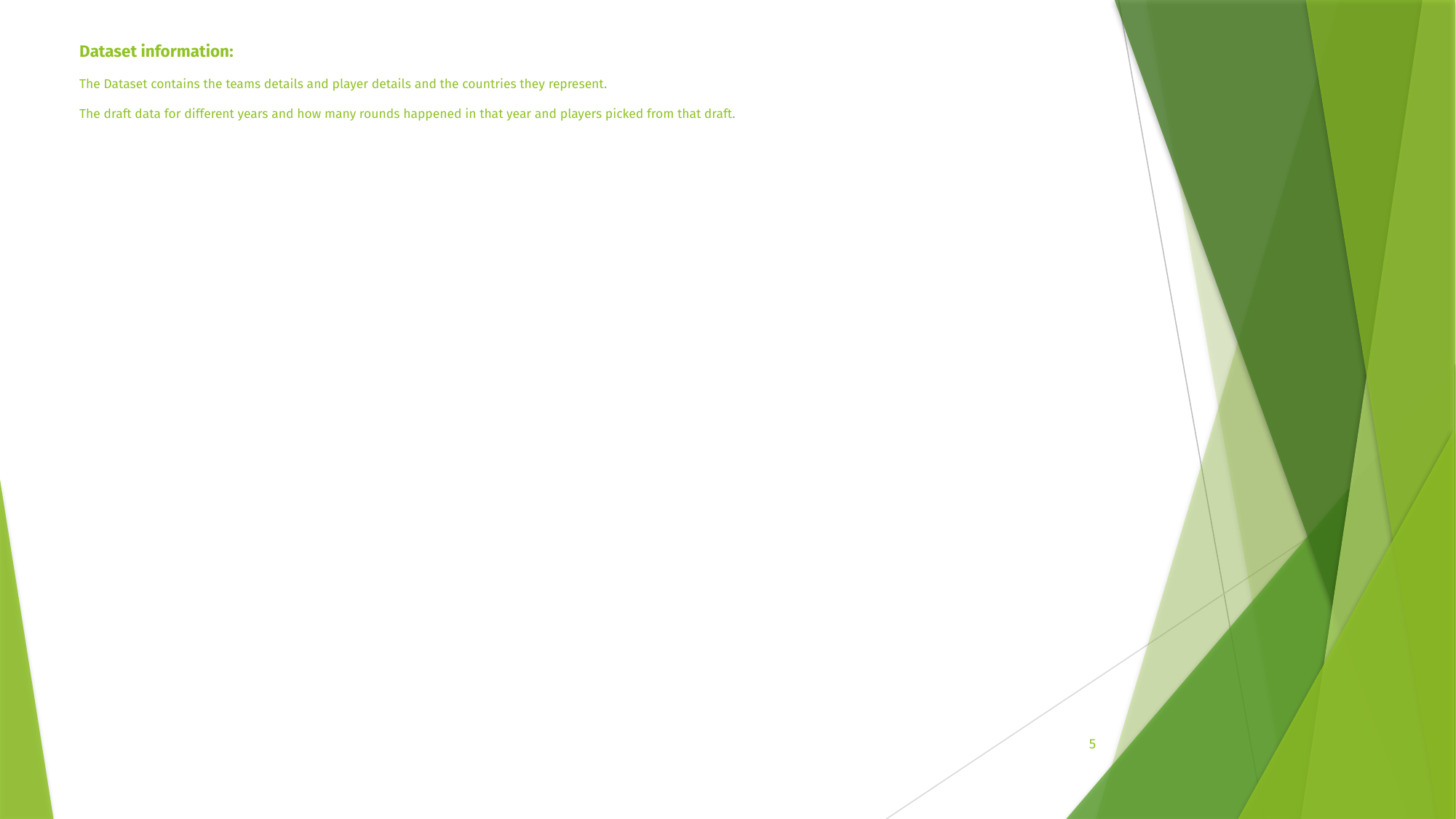

# Dataset information: The Dataset contains the teams details and player details and the countries they represent.
The draft data for different years and how many rounds happened in that year and players picked from that draft.

5